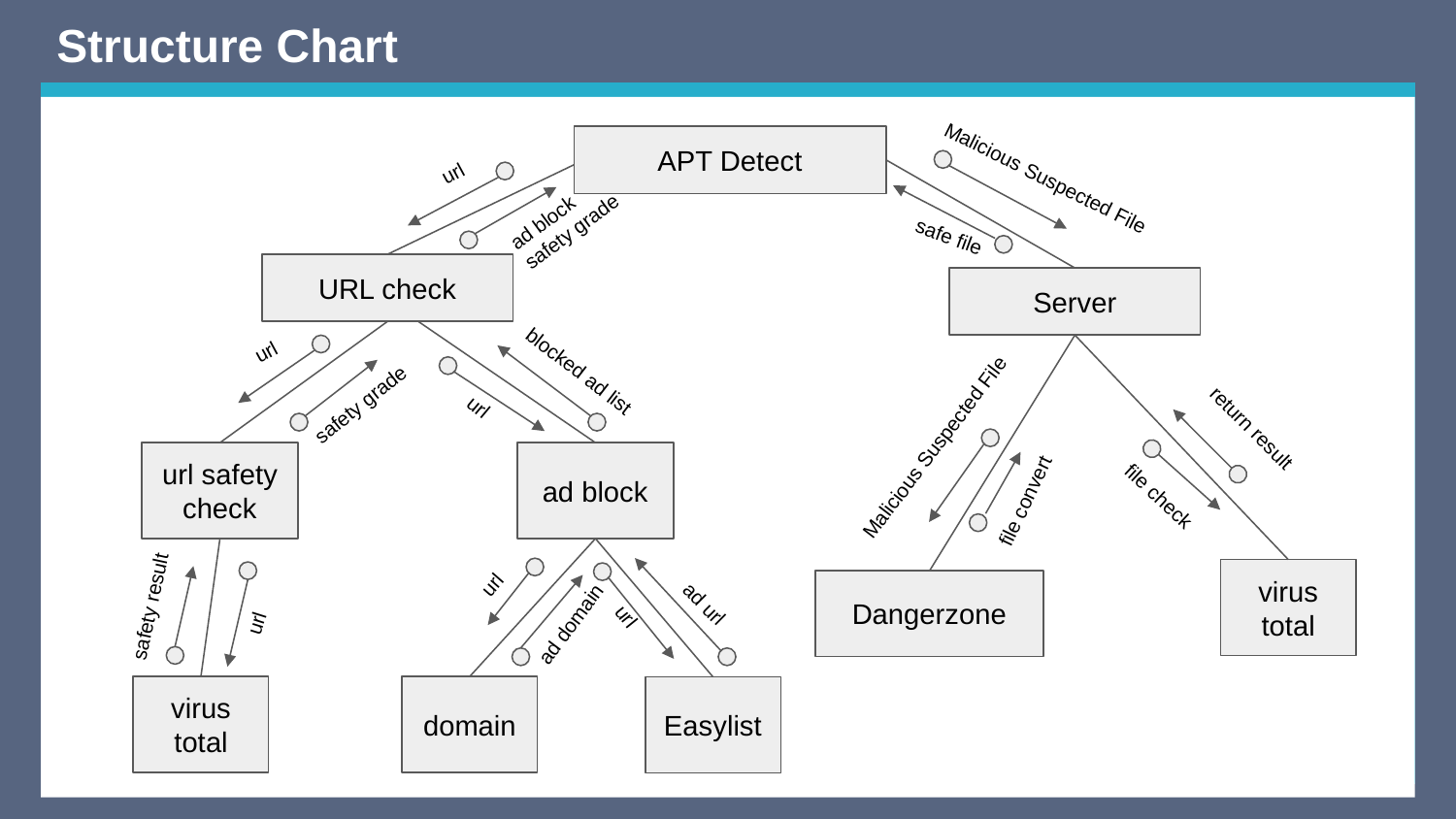

# Structure Chart
APT Detect
url

Malicious Suspected File

ad block
safety grade
safe file

URL check
Server
url

blocked ad list

safety grade
url
Malicious Suspected File

return result

url safety check
ad block
file convert

file check

safety result
url

virus
total

Dangerzone
ad url
url
ad domain
url

virus
total
domain
Easylist